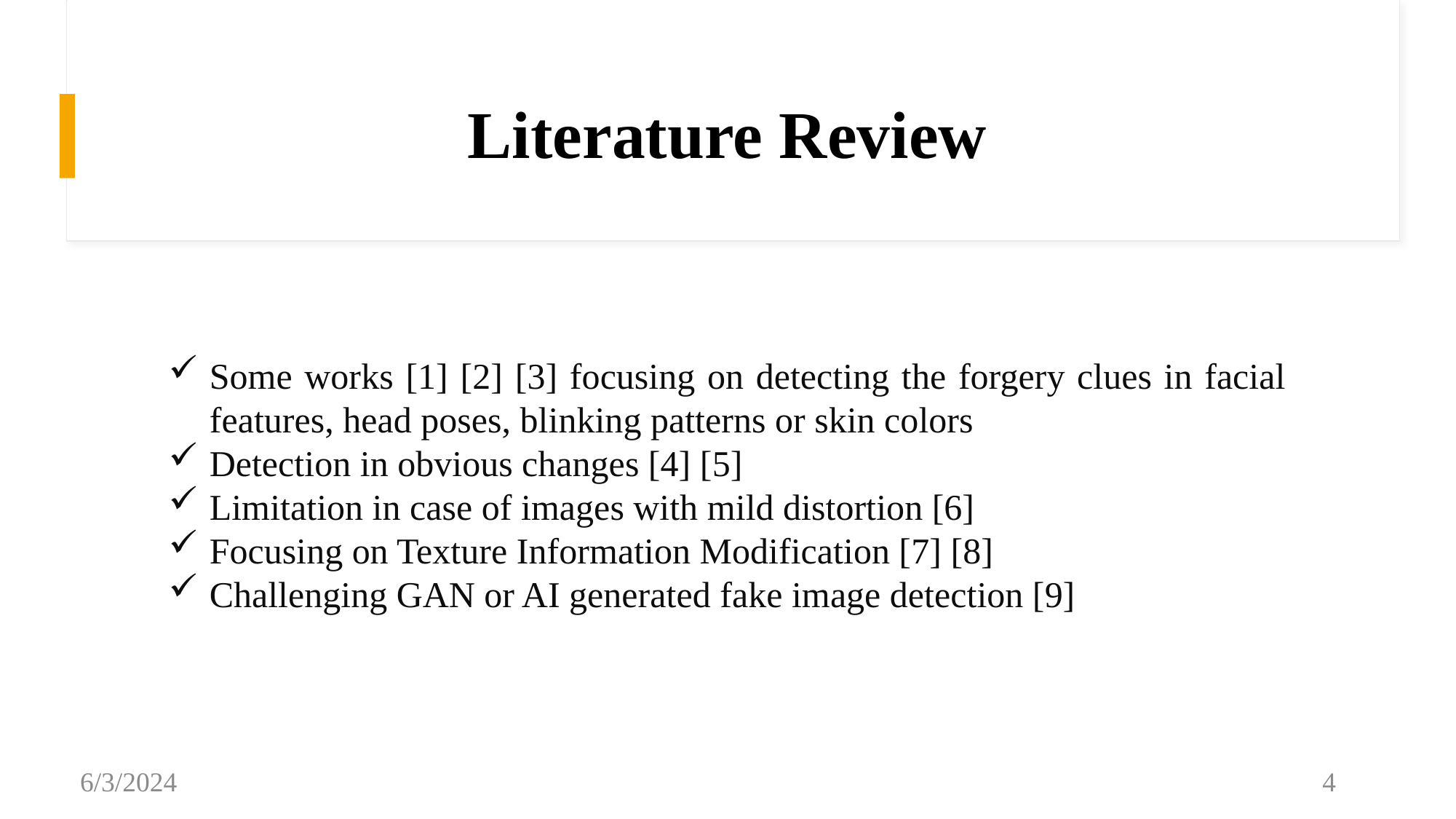

# Literature Review
Some works [1] [2] [3] focusing on detecting the forgery clues in facial features, head poses, blinking patterns or skin colors
Detection in obvious changes [4] [5]
Limitation in case of images with mild distortion [6]
Focusing on Texture Information Modification [7] [8]
Challenging GAN or AI generated fake image detection [9]
6/3/2024
4